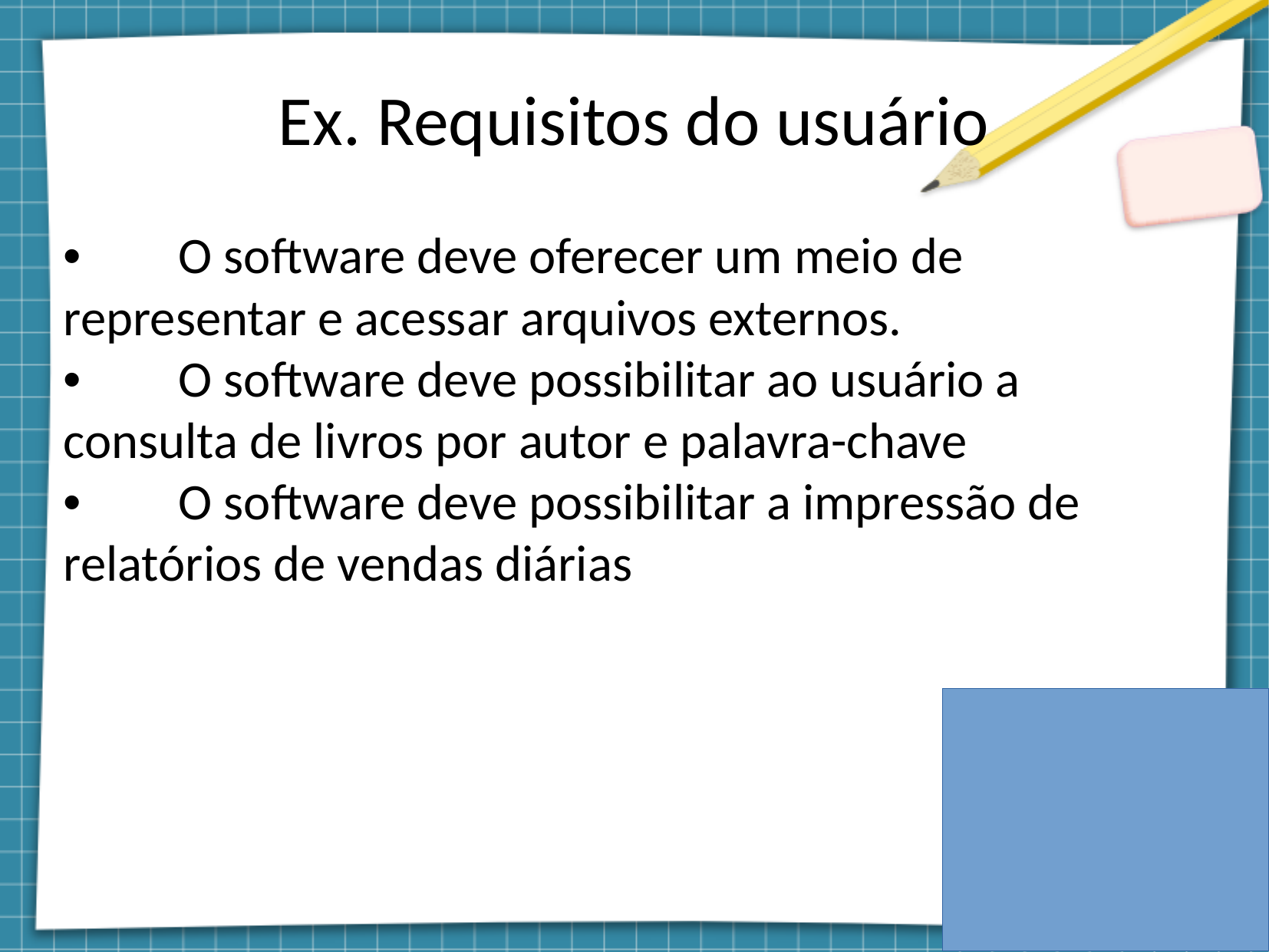

Ex. Requisitos do usuário
•	O software deve oferecer um meio de representar e acessar arquivos externos.
•	O software deve possibilitar ao usuário a consulta de livros por autor e palavra-chave
•	O software deve possibilitar a impressão de relatórios de vendas diárias